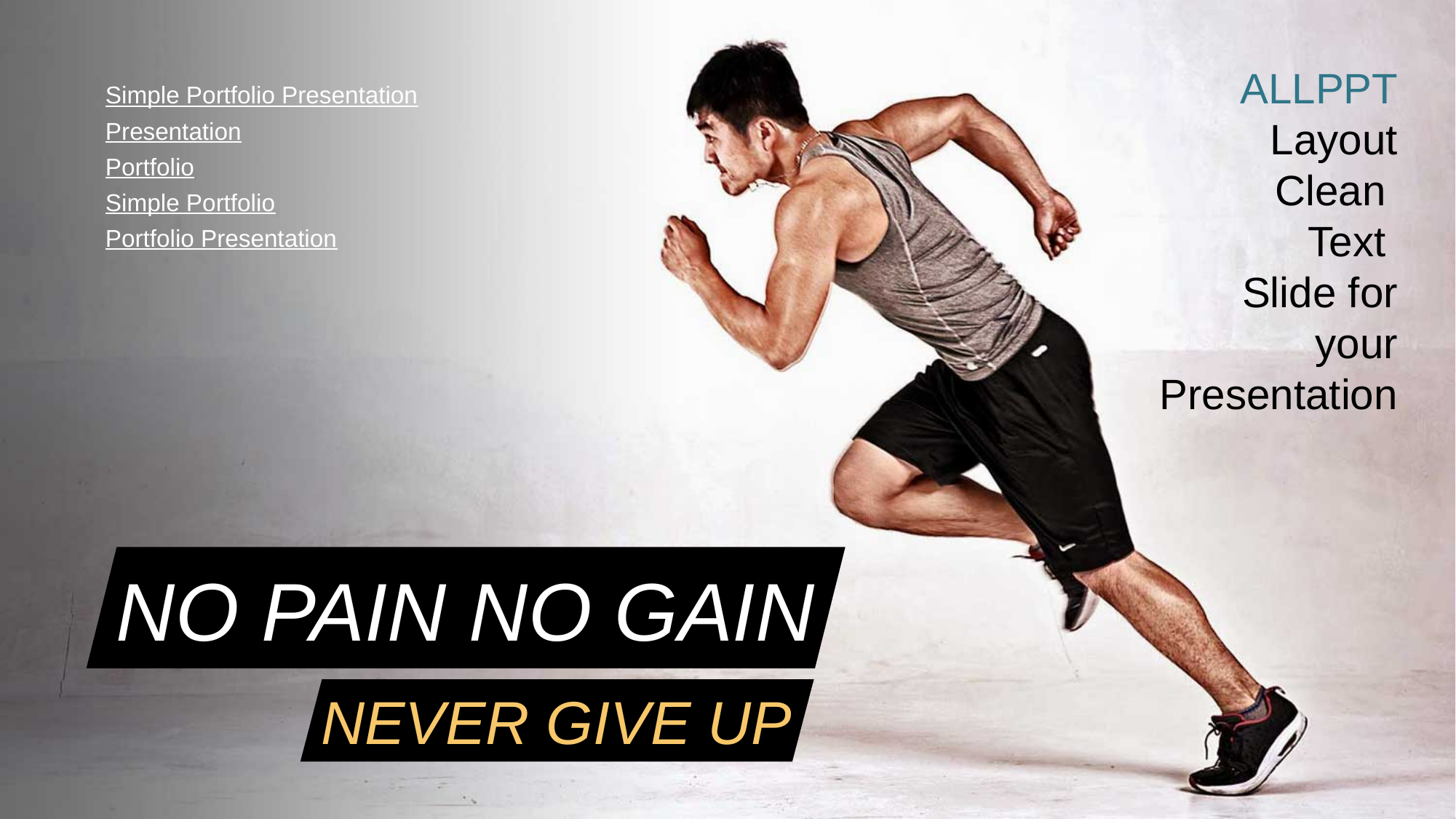

ALLPPT Layout
Clean
Text
Slide for your Presentation
Simple Portfolio Presentation

Presentation
Portfolio
Simple Portfolio
Portfolio Presentation

NO PAIN NO GAIN
NEVER GIVE UP